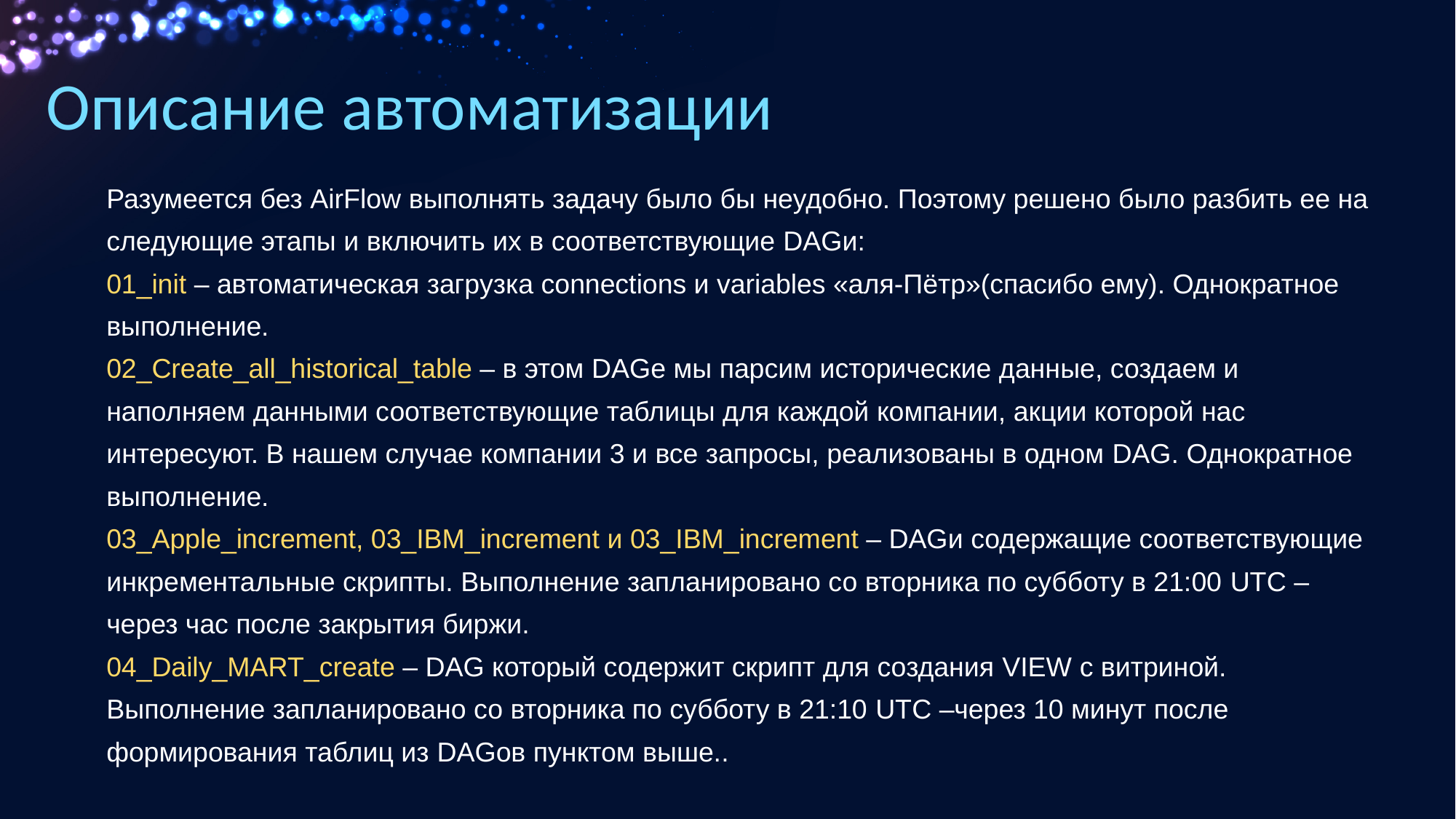

# Описание автоматизации
Разумеется без AirFlow выполнять задачу было бы неудобно. Поэтому решено было разбить ее на следующие этапы и включить их в соответствующие DAGи:
01_init – автоматическая загрузка connections и variables «аля-Пётр»(спасибо ему). Однократное выполнение.
02_Create_all_historical_table – в этом DAGe мы парсим исторические данные, создаем и наполняем данными соответствующие таблицы для каждой компании, акции которой нас интересуют. В нашем случае компании 3 и все запросы, реализованы в одном DAG. Однократное выполнение.
03_Apple_increment, 03_IBM_increment и 03_IBM_increment – DAGи содержащие соответствующие инкрементальные скрипты. Выполнение запланировано со вторника по субботу в 21:00 UTC –через час после закрытия биржи.
04_Daily_MART_create – DAG который содержит скрипт для создания VIEW с витриной.
Выполнение запланировано со вторника по субботу в 21:10 UTC –через 10 минут после формирования таблиц из DAGов пунктом выше..